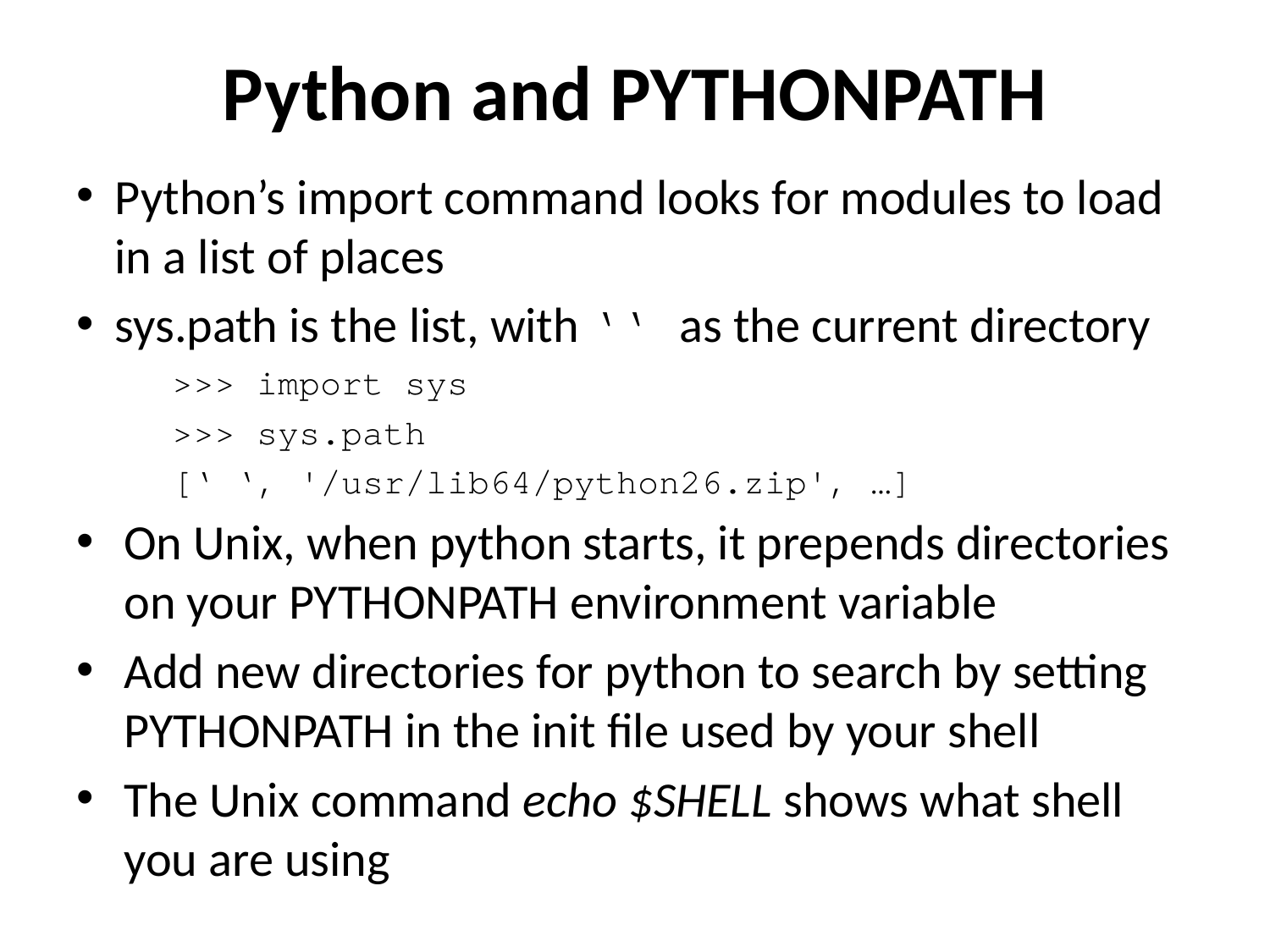

# Python and PYTHONPATH
Python’s import command looks for modules to load in a list of places
sys.path is the list, with ‘‘ as the current directory
>>> import sys
>>> sys.path
[‘ ‘, '/usr/lib64/python26.zip', …]
On Unix, when python starts, it prepends directories on your PYTHONPATH environment variable
Add new directories for python to search by setting PYTHONPATH in the init file used by your shell
The Unix command echo $SHELL shows what shell you are using